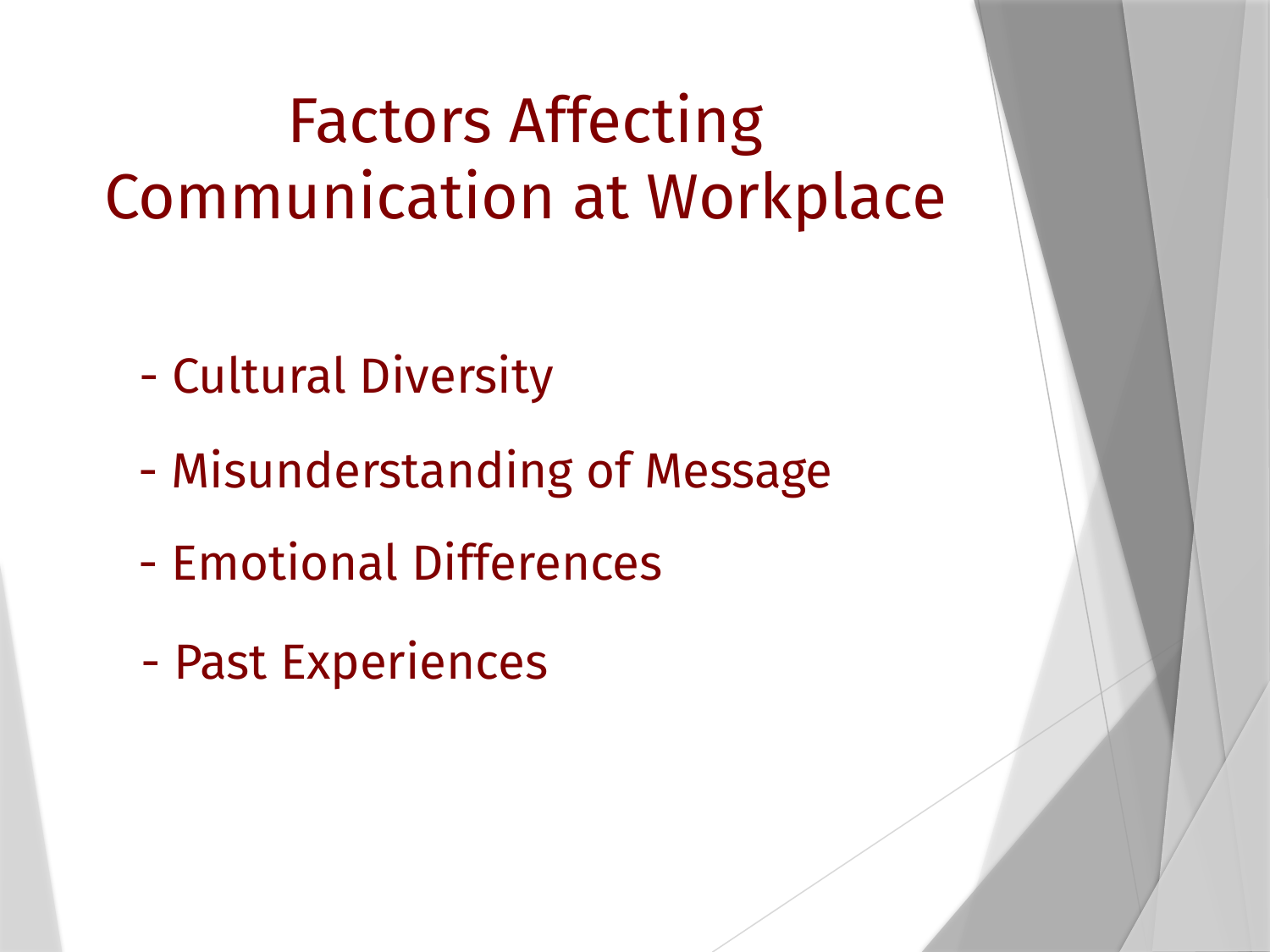

# Factors Affecting Communication at Workplace
- Cultural Diversity

- Misunderstanding of Message
- Emotional Differences
- Past Experiences